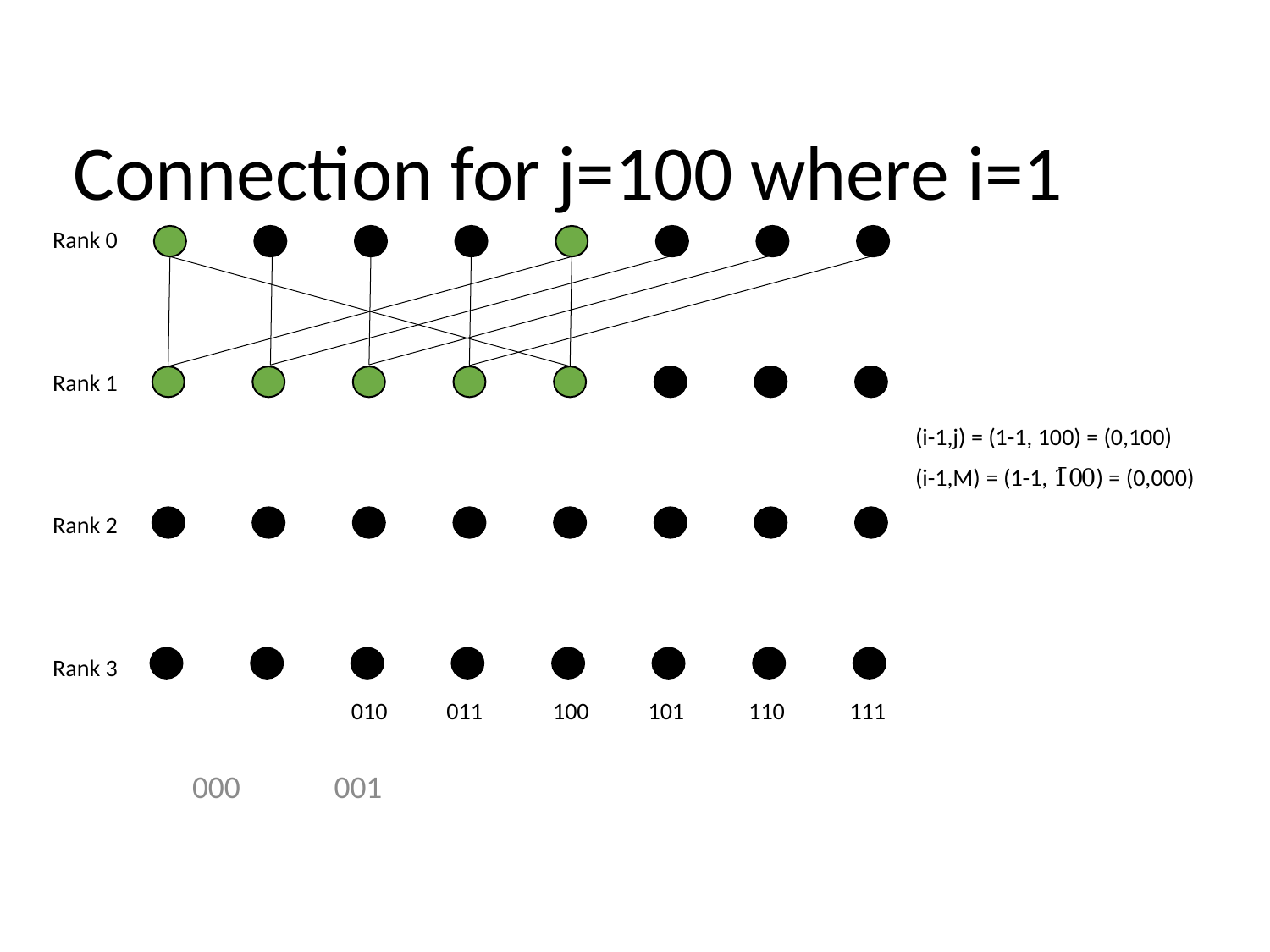

# Connection for j=100 where i=1
Rank 0

Rank 1
(i-1,j) = (1-1, 100) = (0,100)
(i-1,M) = (1-1, 1̅00) = (0,000)

Rank 2

Rank 3
010
011
100
101
110
111
000
001